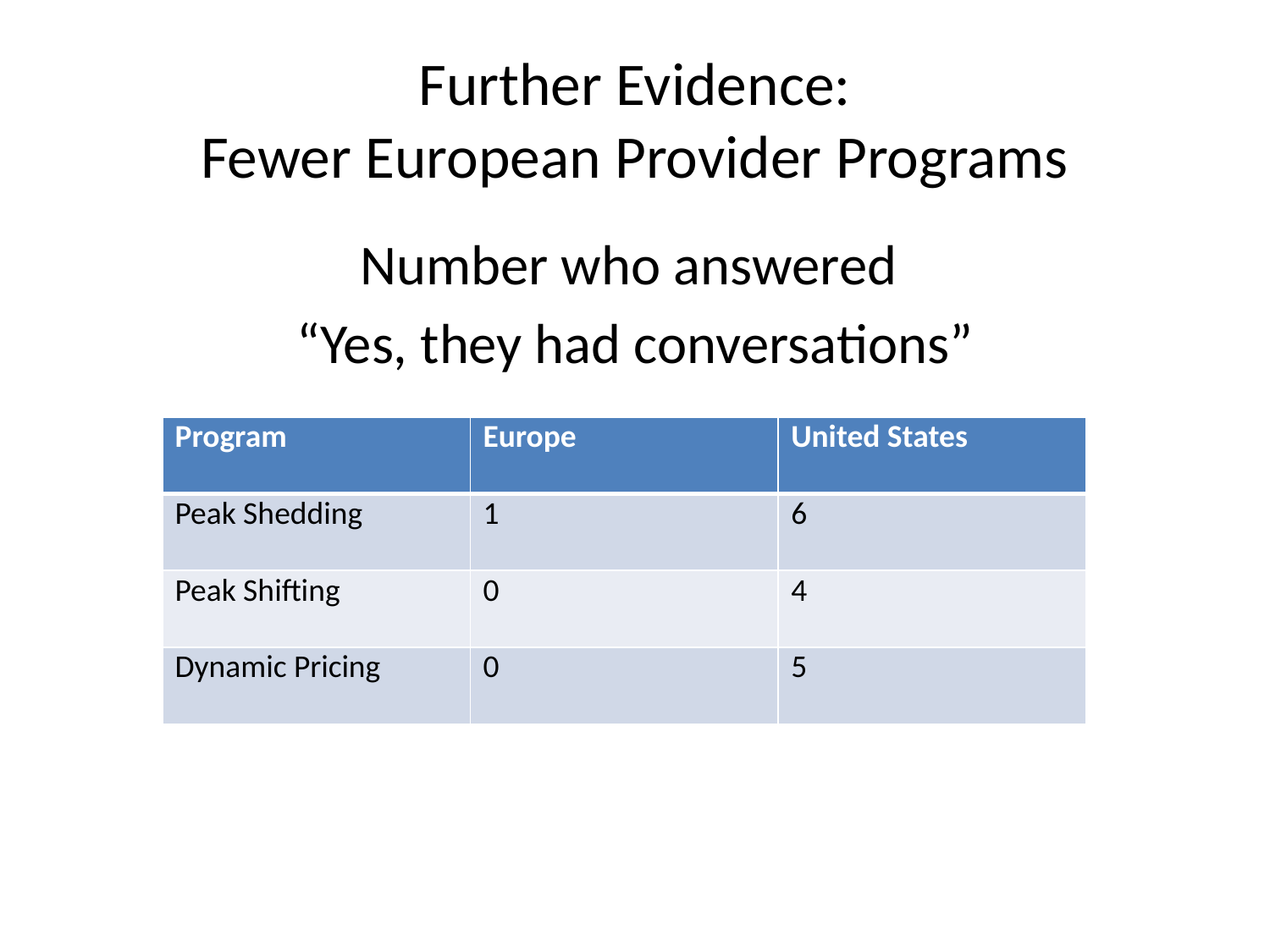

# Further Evidence: Fewer European Provider Programs
Number who answered
“Yes, they had conversations”

| Program | Europe | United States |
| --- | --- | --- |
| Peak Shedding | 1 | 6 |
| Peak Shifting | 0 | 4 |
| Dynamic Pricing | 0 | 5 |